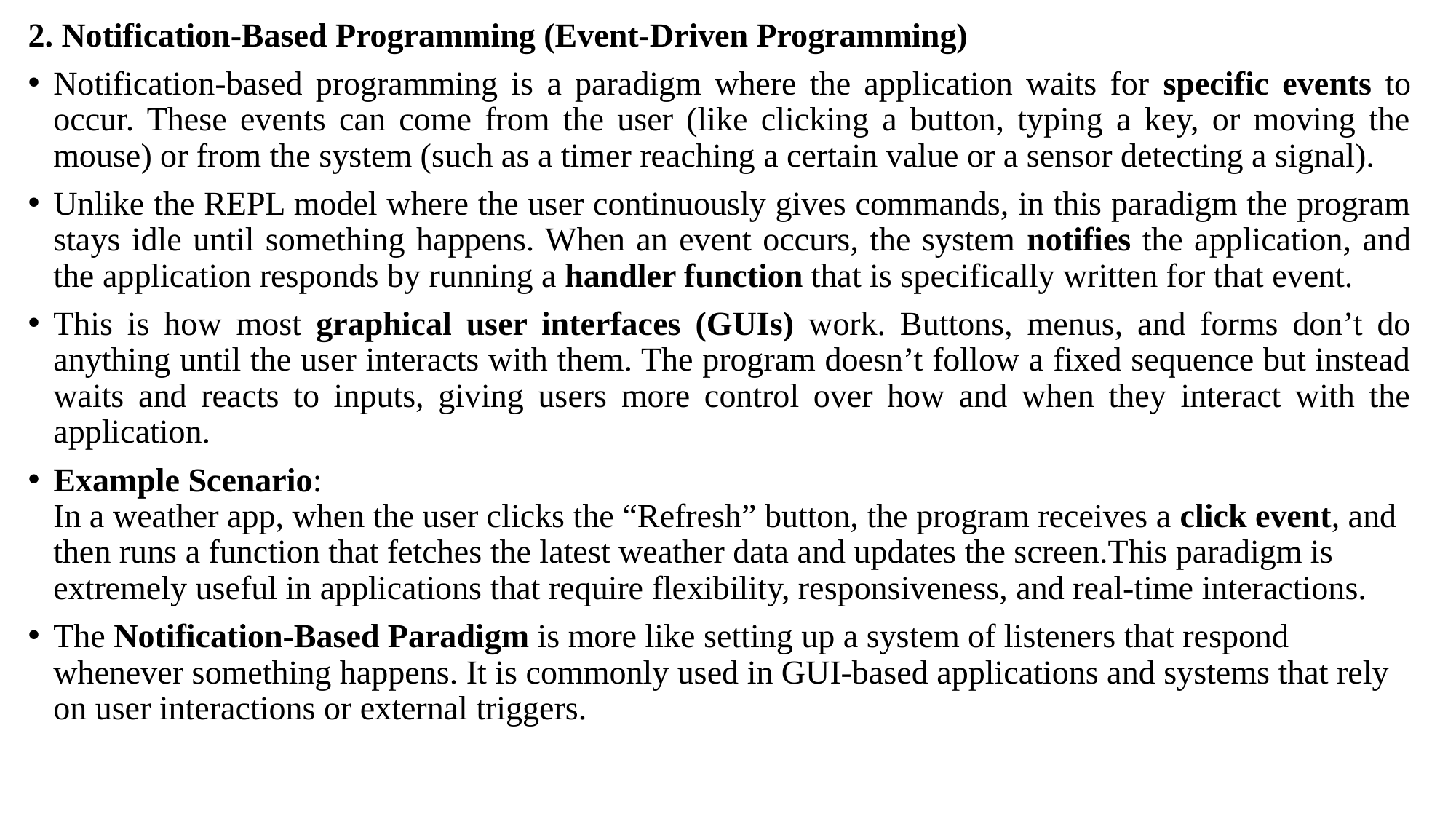

2. Notification-Based Programming (Event-Driven Programming)
Notification-based programming is a paradigm where the application waits for specific events to occur. These events can come from the user (like clicking a button, typing a key, or moving the mouse) or from the system (such as a timer reaching a certain value or a sensor detecting a signal).
Unlike the REPL model where the user continuously gives commands, in this paradigm the program stays idle until something happens. When an event occurs, the system notifies the application, and the application responds by running a handler function that is specifically written for that event.
This is how most graphical user interfaces (GUIs) work. Buttons, menus, and forms don’t do anything until the user interacts with them. The program doesn’t follow a fixed sequence but instead waits and reacts to inputs, giving users more control over how and when they interact with the application.
Example Scenario:
In a weather app, when the user clicks the “Refresh” button, the program receives a click event, and then runs a function that fetches the latest weather data and updates the screen.This paradigm is extremely useful in applications that require flexibility, responsiveness, and real-time interactions.
The Notification-Based Paradigm is more like setting up a system of listeners that respond whenever something happens. It is commonly used in GUI-based applications and systems that rely on user interactions or external triggers.